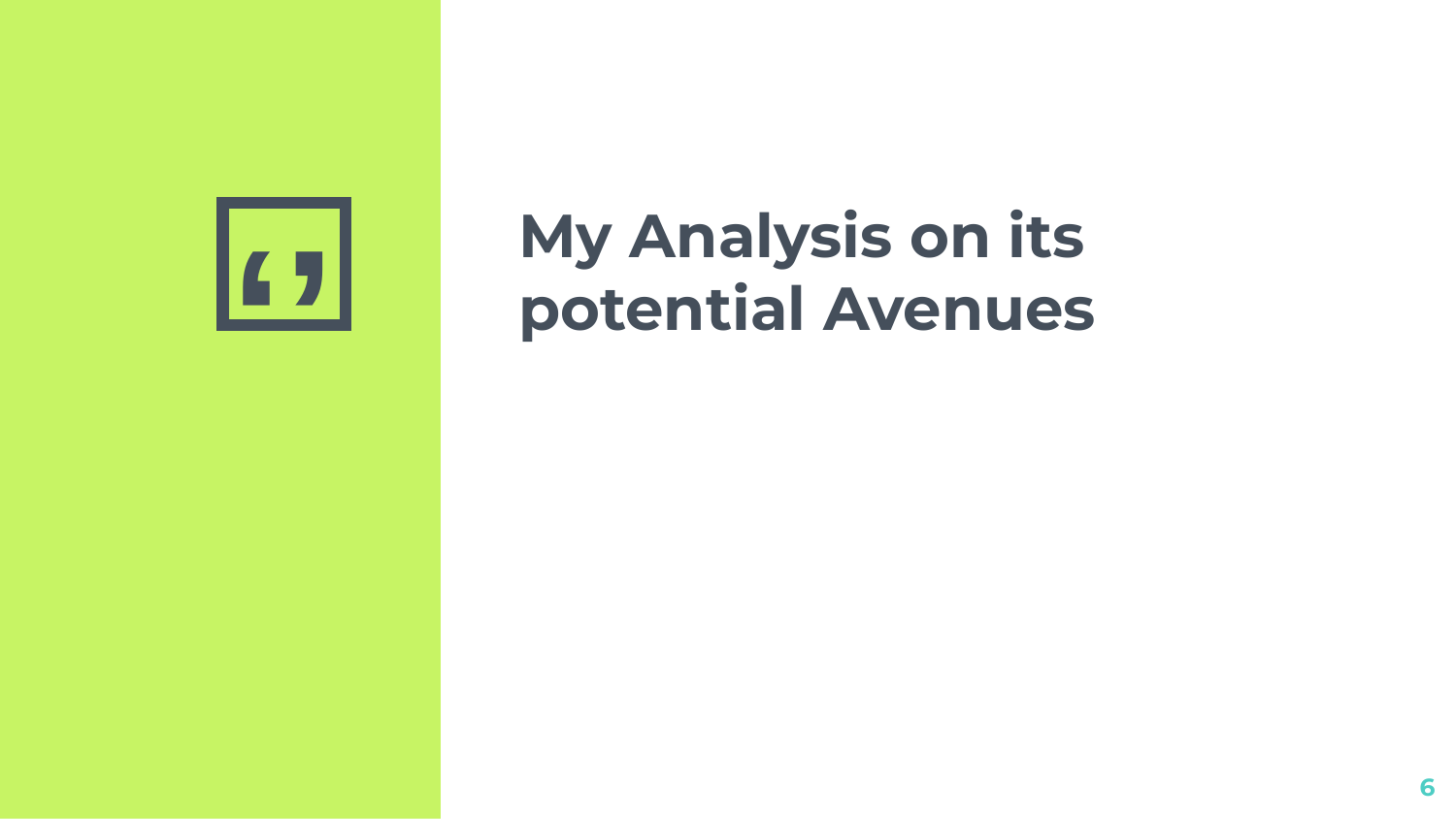

My Analysis on its potential Avenues
6